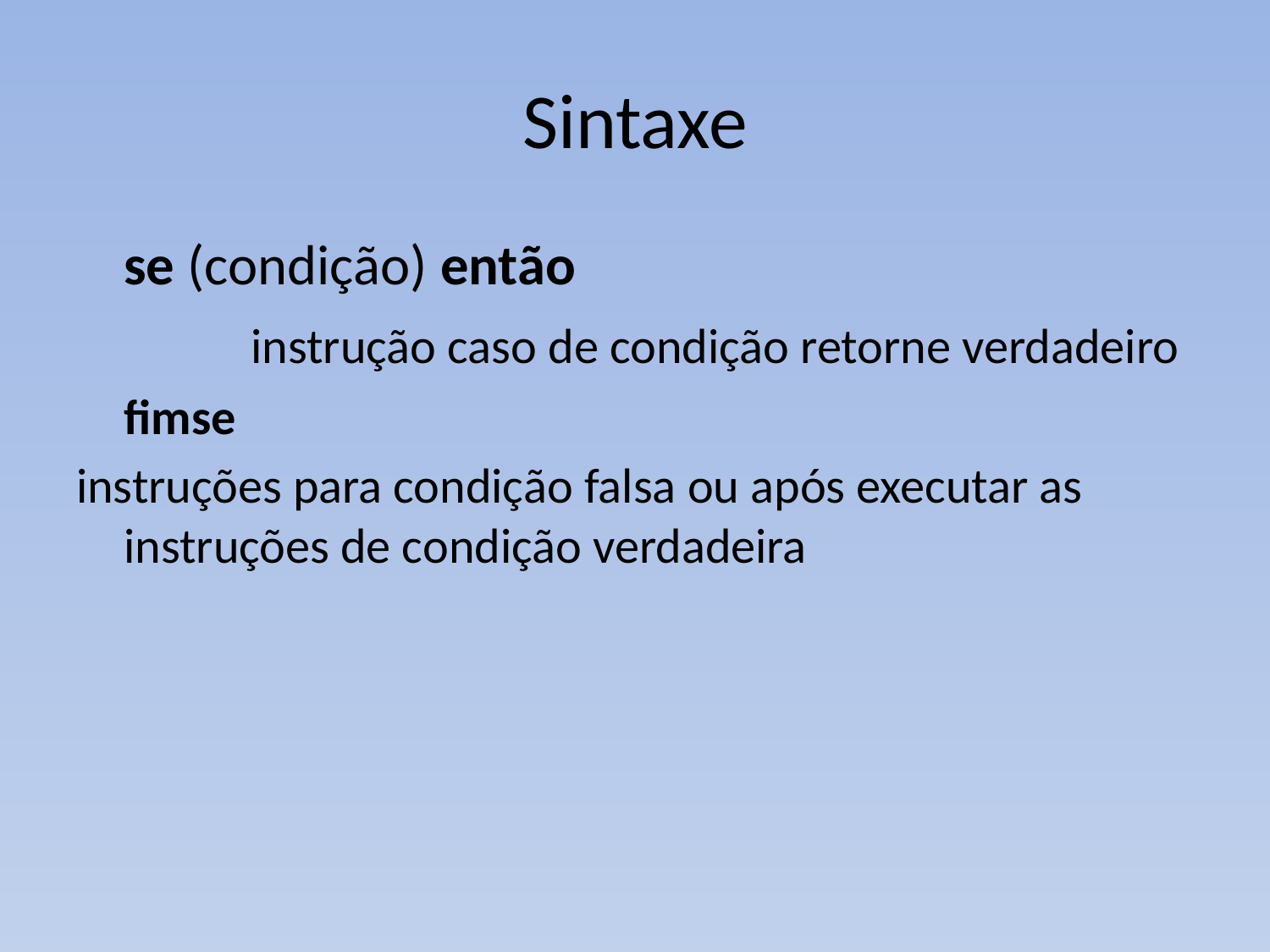

# Sintaxe
	se (condição) então
		instrução caso de condição retorne verdadeiro
	fimse
instruções para condição falsa ou após executar as instruções de condição verdadeira